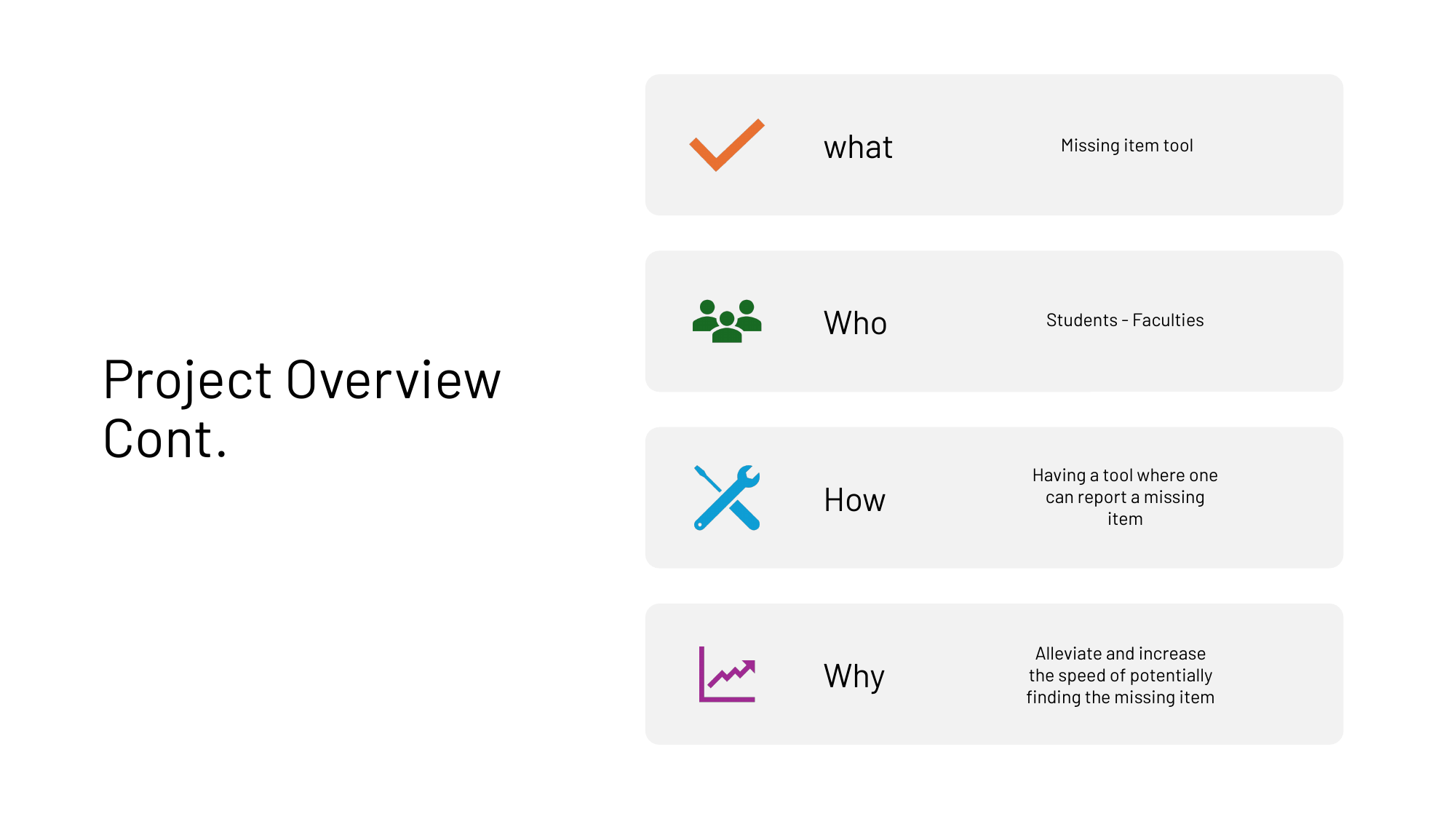

what
Missing item tool
Who
Students - Faculties
How
Having a tool where one can report a missing item
Why
Alleviate and increase the speed of potentially finding the missing item
# Project Overview Cont.